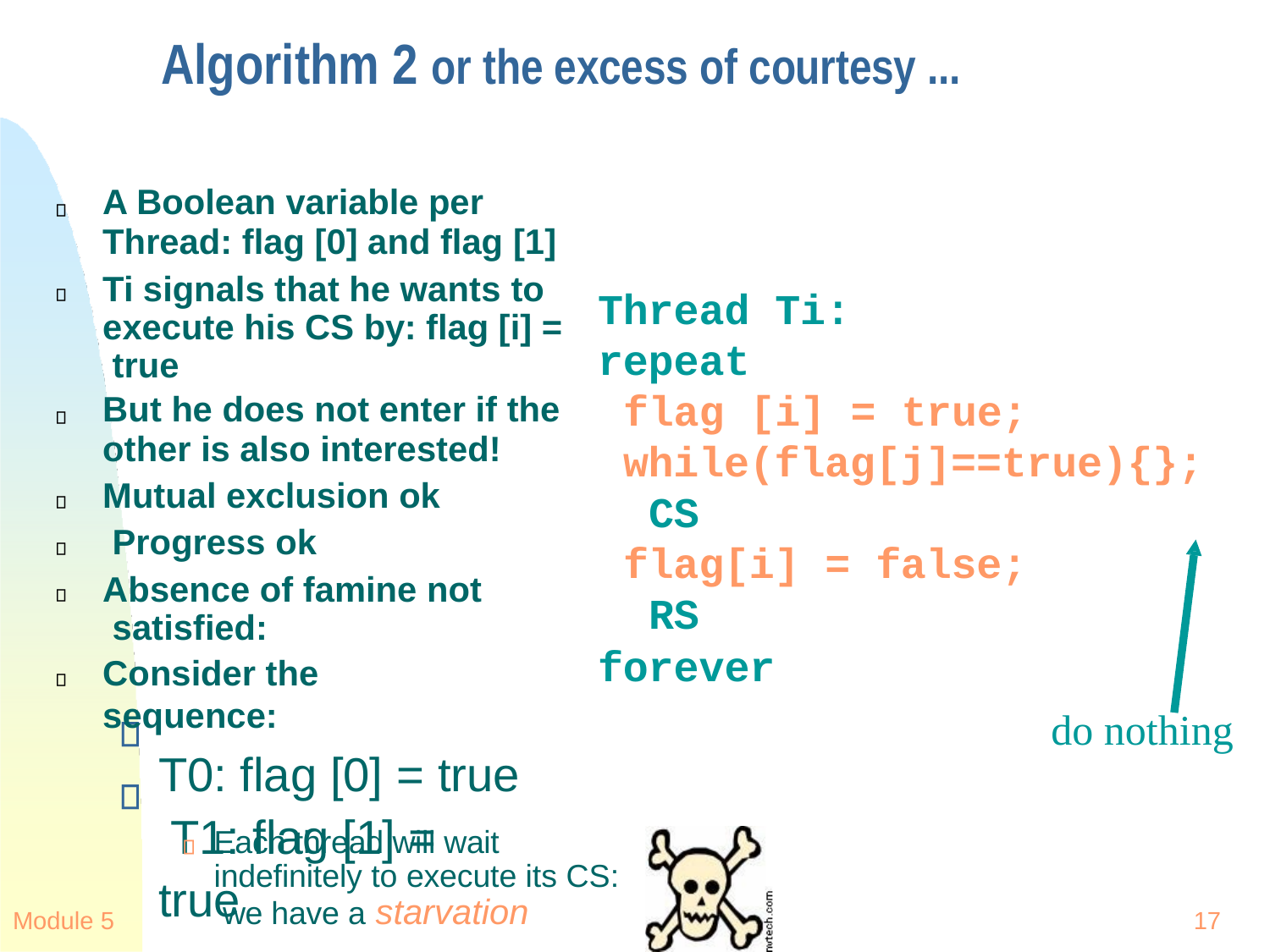

# Algorithm 2 or the excess of courtesy ...
A Boolean variable per
Thread: flag [0] and flag [1]
Ti signals that he wants to  execute his CS by: flag [i] =  true
But he does not enter if the
other is also interested!
Mutual exclusion ok  Progress ok
Absence of famine not  satisfied:
Consider the sequence:
T0: flag [0] = true  T1: flag [1] = true

Thread Ti:
repeat
flag [i] = true;  while(flag[j]==true){};  CS
flag[i] = false;  RS
forever
do nothing

Each thread will wait  indefinitely to execute its CS:  we have a starvation

Module 5
17